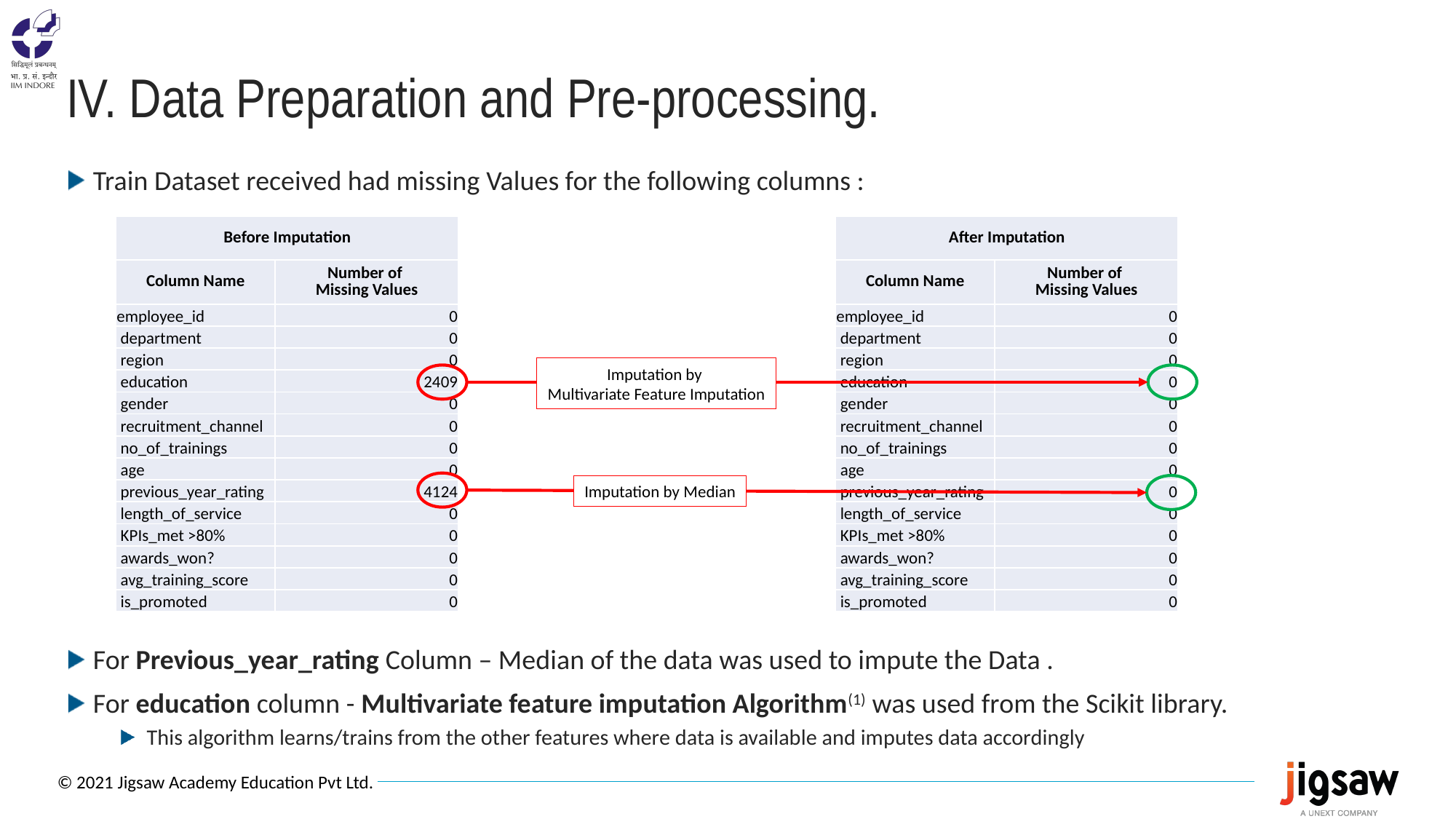

# IV. Data Preparation and Pre-processing.
Train Dataset received had missing Values for the following columns :

For Previous_year_rating Column – Median of the data was used to impute the Data .
For education column - Multivariate feature imputation Algorithm(1) was used from the Scikit library.
This algorithm learns/trains from the other features where data is available and imputes data accordingly

| Before Imputation |  |
| --- | --- |
| Column Name | Number of Missing Values |
| employee\_id | 0 |
| department | 0 |
| region | 0 |
| education | 2409 |
| gender | 0 |
| recruitment\_channel | 0 |
| no\_of\_trainings | 0 |
| age | 0 |
| previous\_year\_rating | 4124 |
| length\_of\_service | 0 |
| KPIs\_met >80% | 0 |
| awards\_won? | 0 |
| avg\_training\_score | 0 |
| is\_promoted | 0 |
| After Imputation |  |
| --- | --- |
| Column Name | Number of Missing Values |
| employee\_id | 0 |
| department | 0 |
| region | 0 |
| education | 0 |
| gender | 0 |
| recruitment\_channel | 0 |
| no\_of\_trainings | 0 |
| age | 0 |
| previous\_year\_rating | 0 |
| length\_of\_service | 0 |
| KPIs\_met >80% | 0 |
| awards\_won? | 0 |
| avg\_training\_score | 0 |
| is\_promoted | 0 |
Imputation by
Multivariate Feature Imputation

Imputation by Median